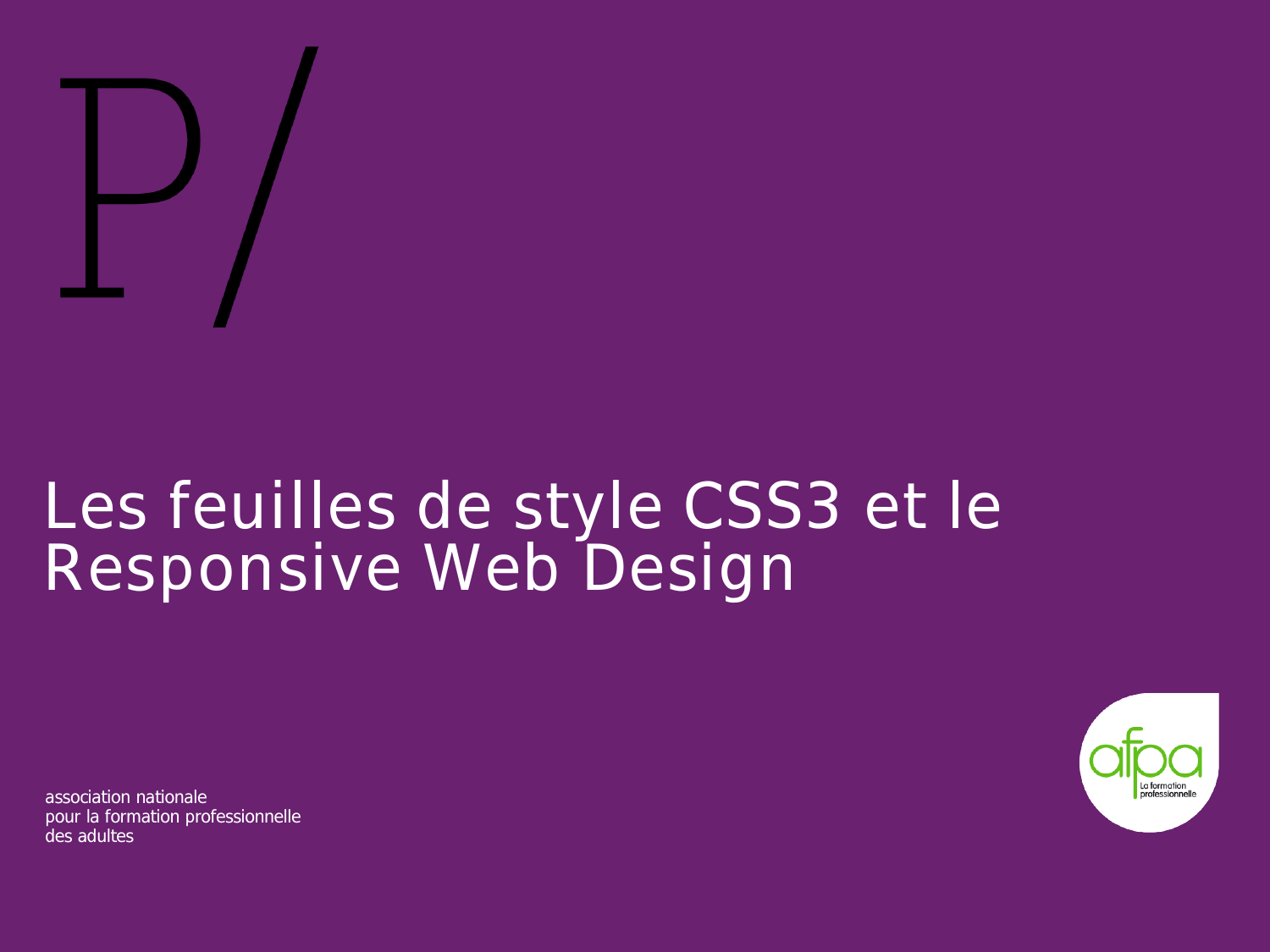

# Les feuilles de style CSS3 et le Responsive Web Design